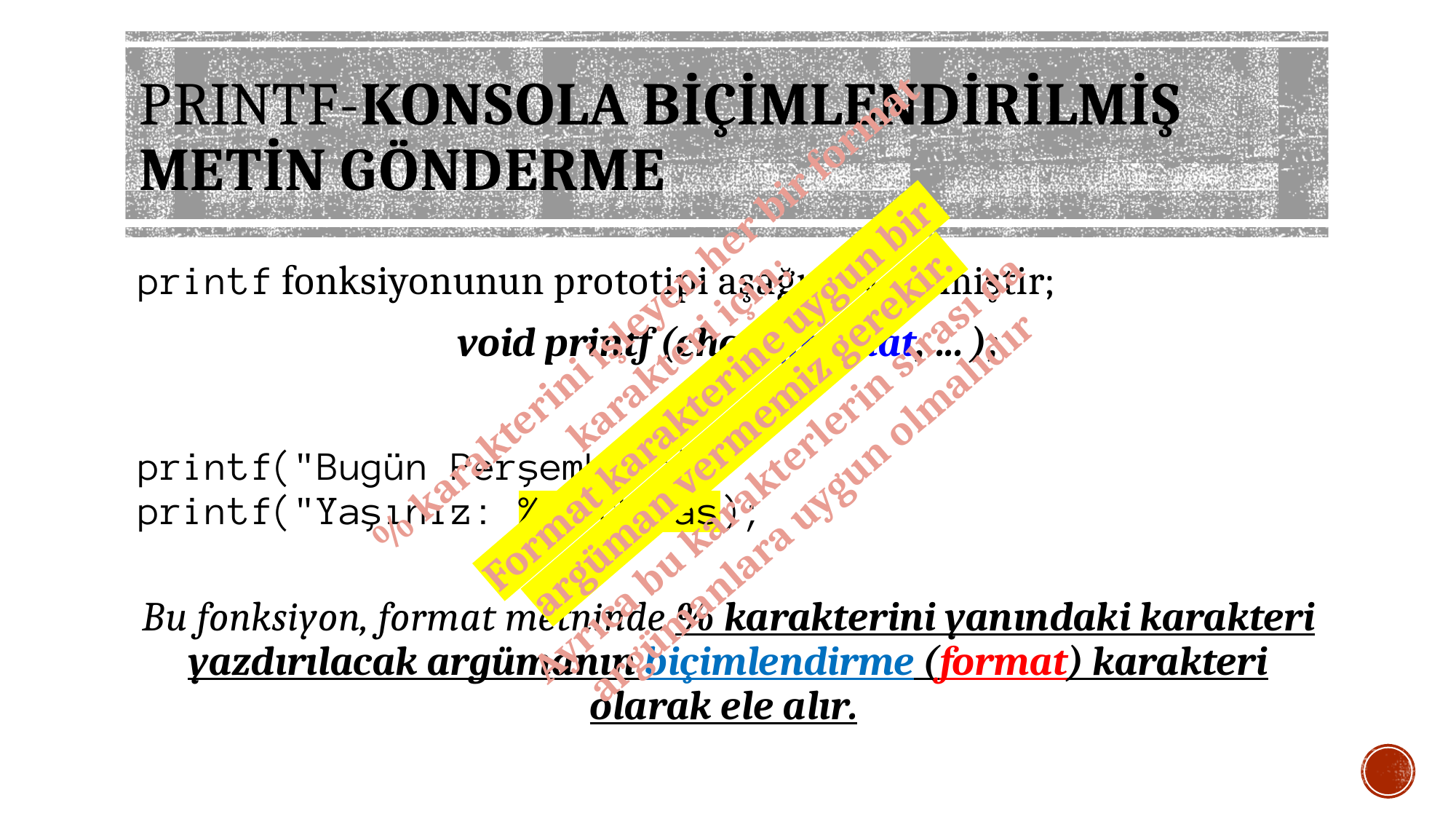

# PRINTF-KONSOLA BİÇİMLENDİRİLMİŞ METİN GÖNDERME
% karakterini işleyen her bir format karakteri için;
Format karakterine uygun bir  argüman vermemiz gerekir.
Ayrıca bu karakterlerin sırası da argümanlara uygun olmalıdır
printf fonksiyonunun prototipi aşağıda verilmiştir;
void printf (char *format, ... );

printf("Bugün Perşembe.");
printf("Yaşınız: %d\n",yas);
Bu fonksiyon, format metninde % karakterini yanındaki karakteri yazdırılacak argümanın biçimlendirme (format) karakteri olarak ele alır.